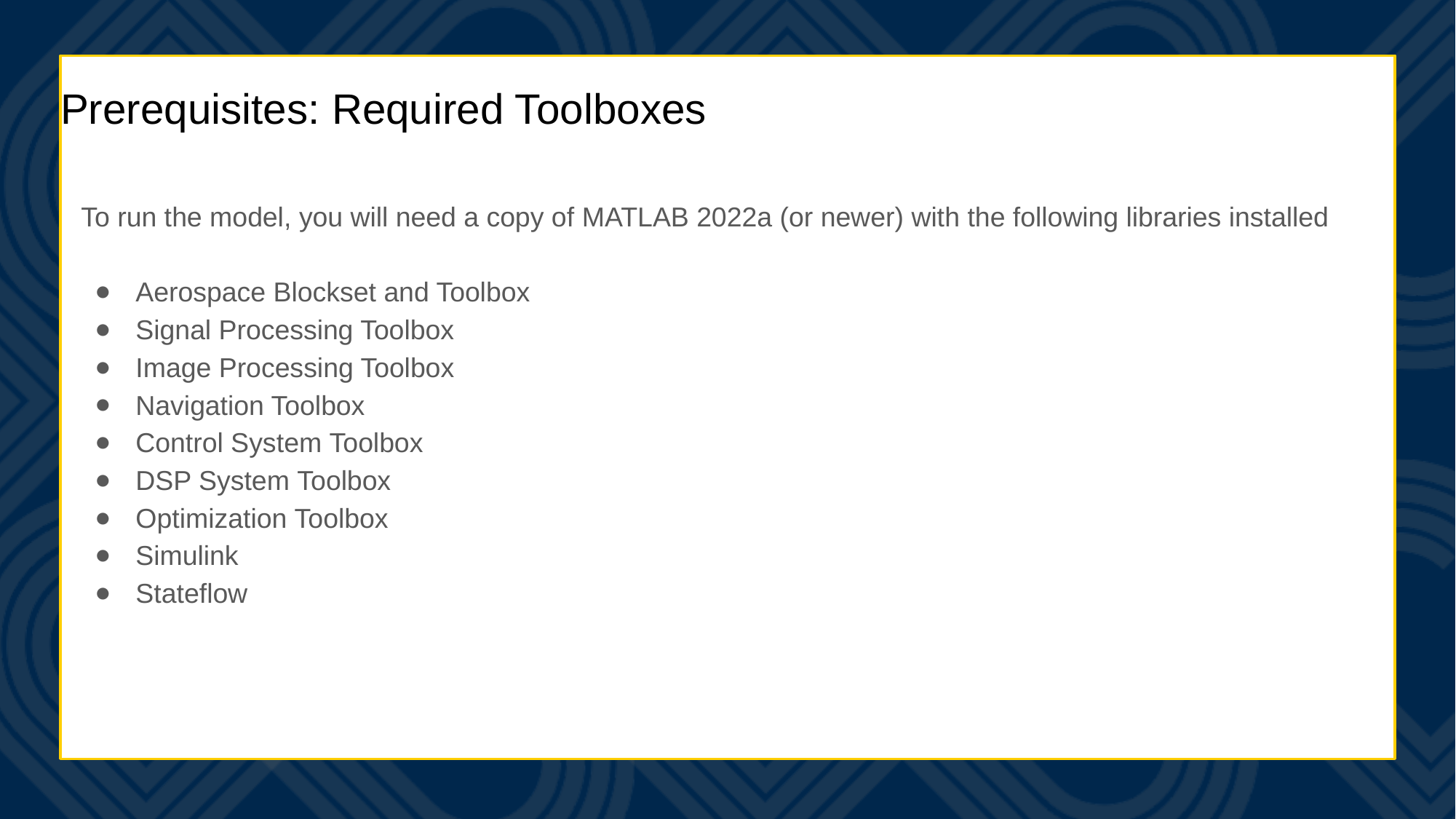

# Prerequisites: Required Toolboxes
To run the model, you will need a copy of MATLAB 2022a (or newer) with the following libraries installed

Aerospace Blockset and Toolbox
Signal Processing Toolbox
Image Processing Toolbox
Navigation Toolbox
Control System Toolbox
DSP System Toolbox
Optimization Toolbox
Simulink
Stateflow